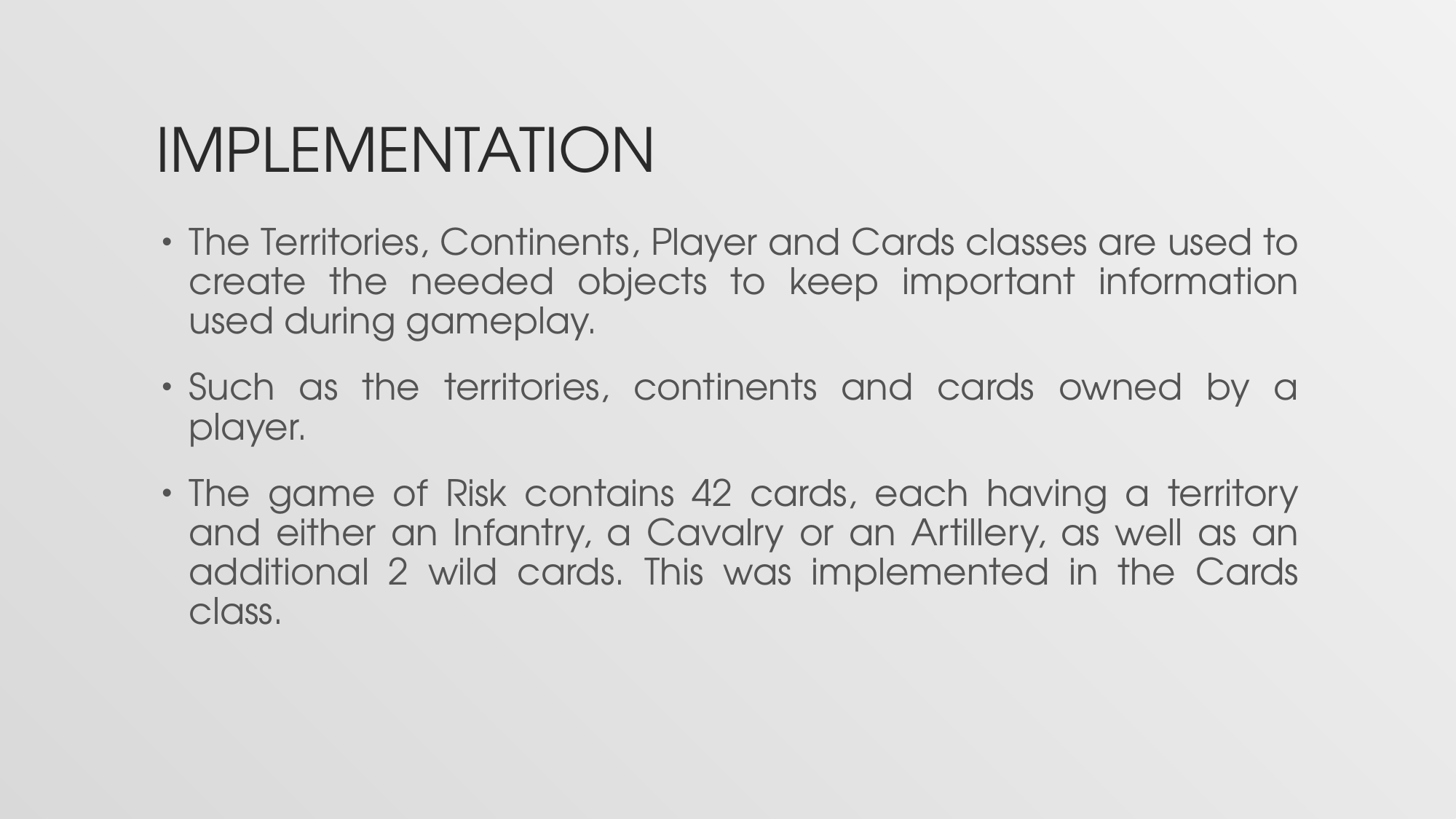

# Implementation
The Territories, Continents, Player and Cards classes are used to create the needed objects to keep important information used during gameplay.
Such as the territories, continents and cards owned by a player.
The game of Risk contains 42 cards, each having a territory and either an Infantry, a Cavalry or an Artillery, as well as an additional 2 wild cards. This was implemented in the Cards class.